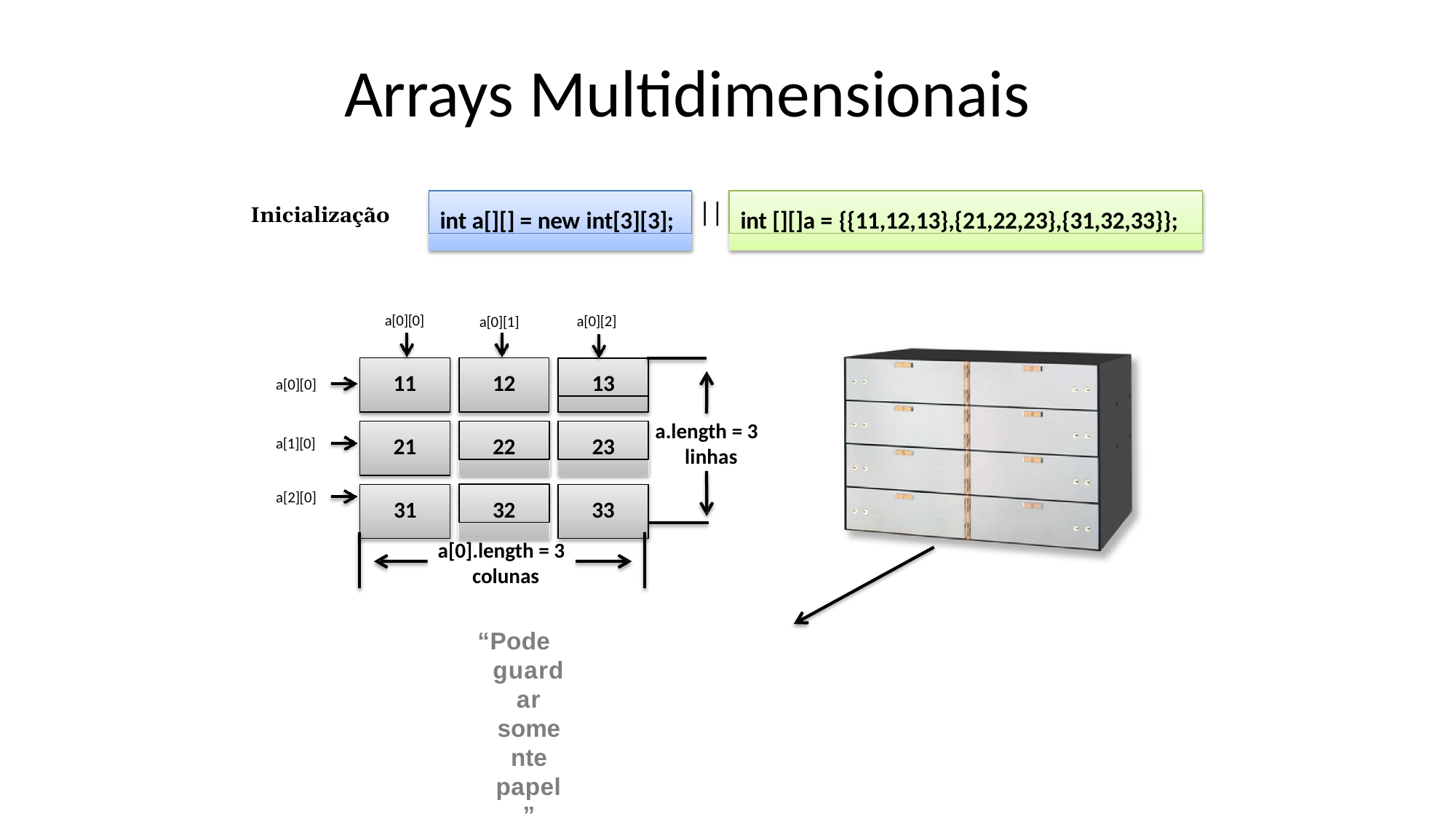

# Arrays Multidimensionais

int a[][] = new int[3][3];
int [][]a = {{11,12,13},{21,22,23},{31,32,33}};
||
Inicialização
a[0][0]
a[0][2]
a[0][1]

13
11
12
a[0][0]
a.length = 3  linhas

22
23
21
a[1][0]

32
a[2][0]
31
33

a[0].length = 3  colunas

“Pode guardar somente papel”
(Um único tipo de dado, anteriormente definido)